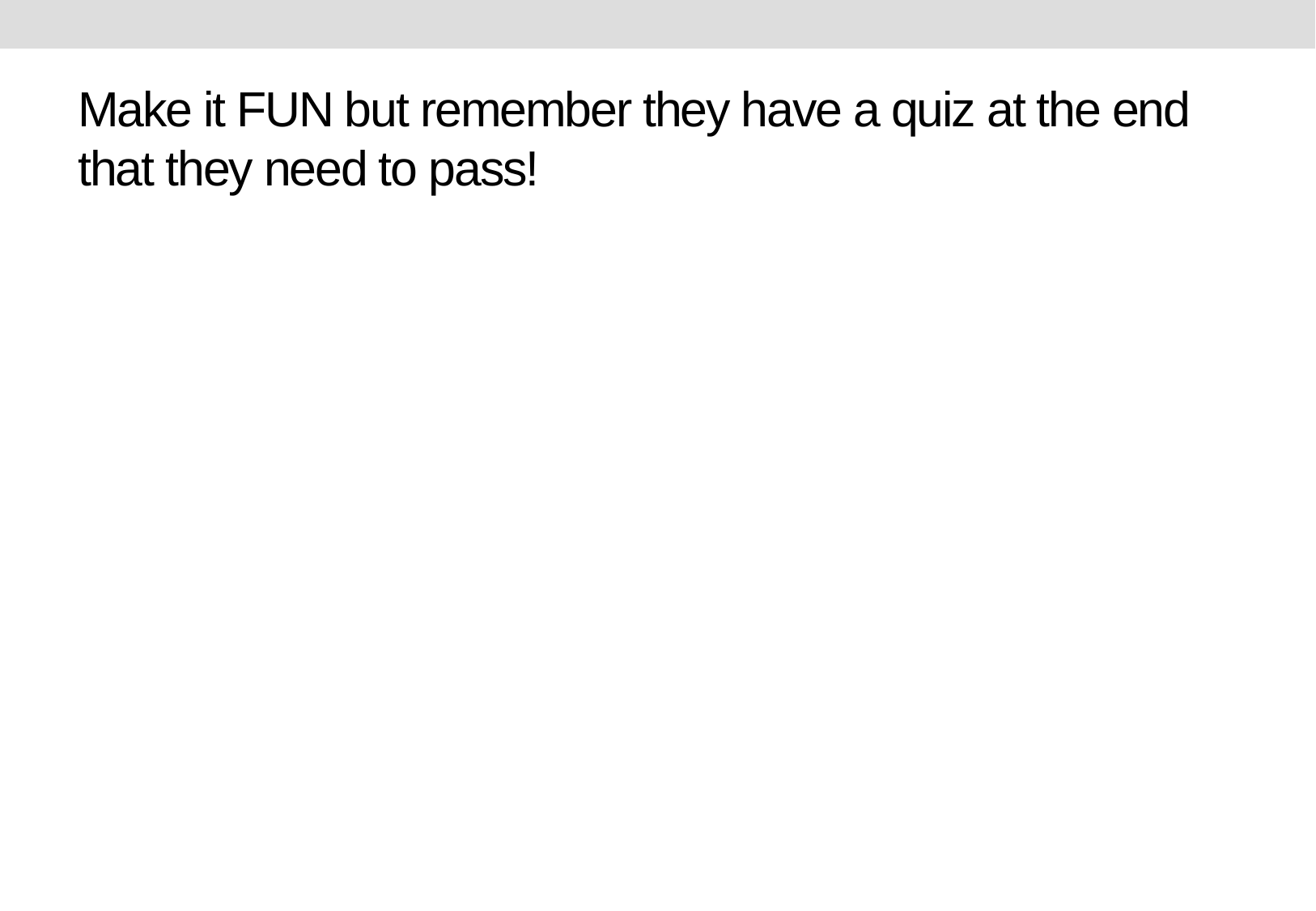

# Make it FUN but remember they have a quiz at the end that they need to pass!